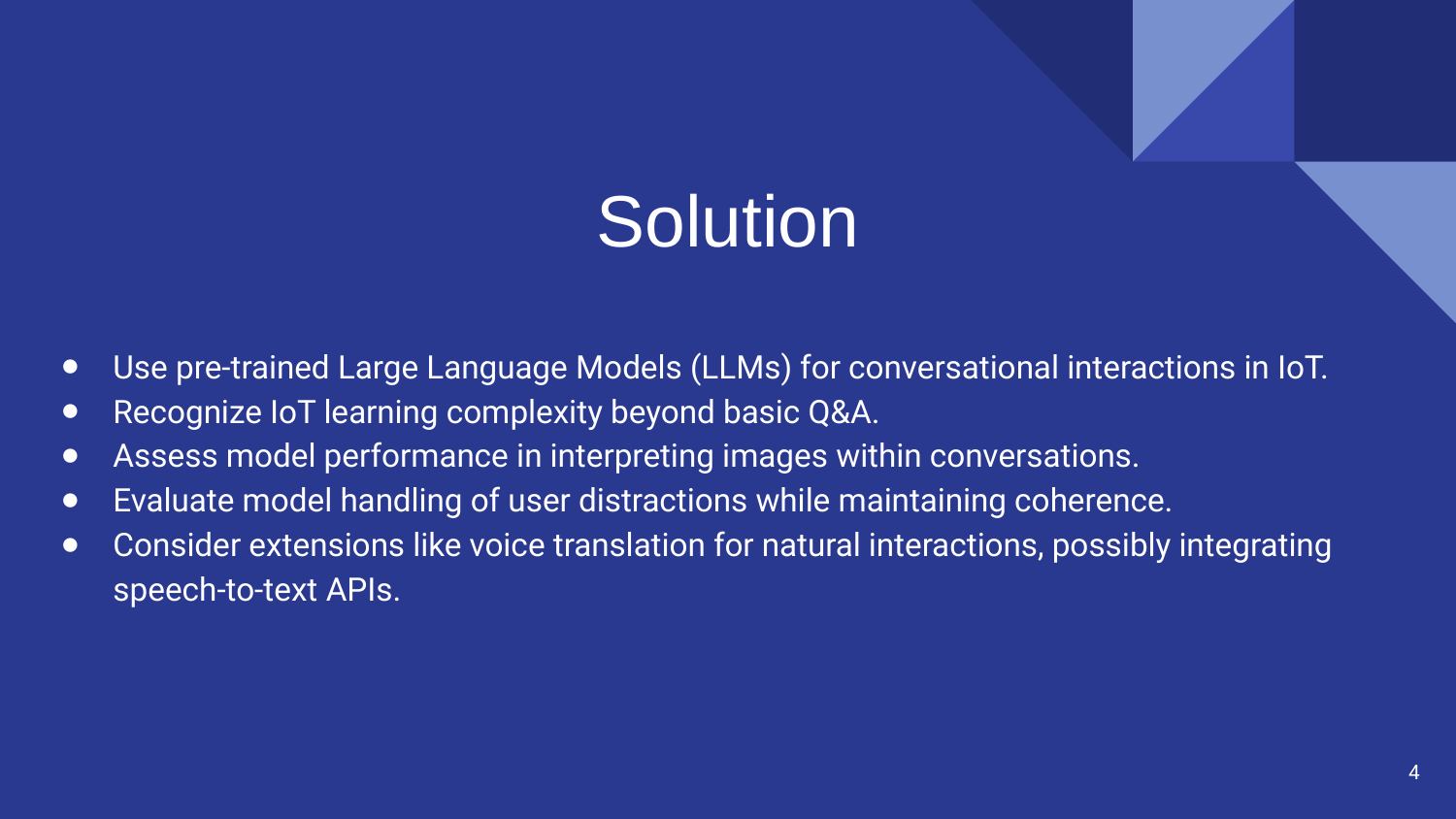

# Solution
Use pre-trained Large Language Models (LLMs) for conversational interactions in IoT.
Recognize IoT learning complexity beyond basic Q&A.
Assess model performance in interpreting images within conversations.
Evaluate model handling of user distractions while maintaining coherence.
Consider extensions like voice translation for natural interactions, possibly integrating speech-to-text APIs.

4